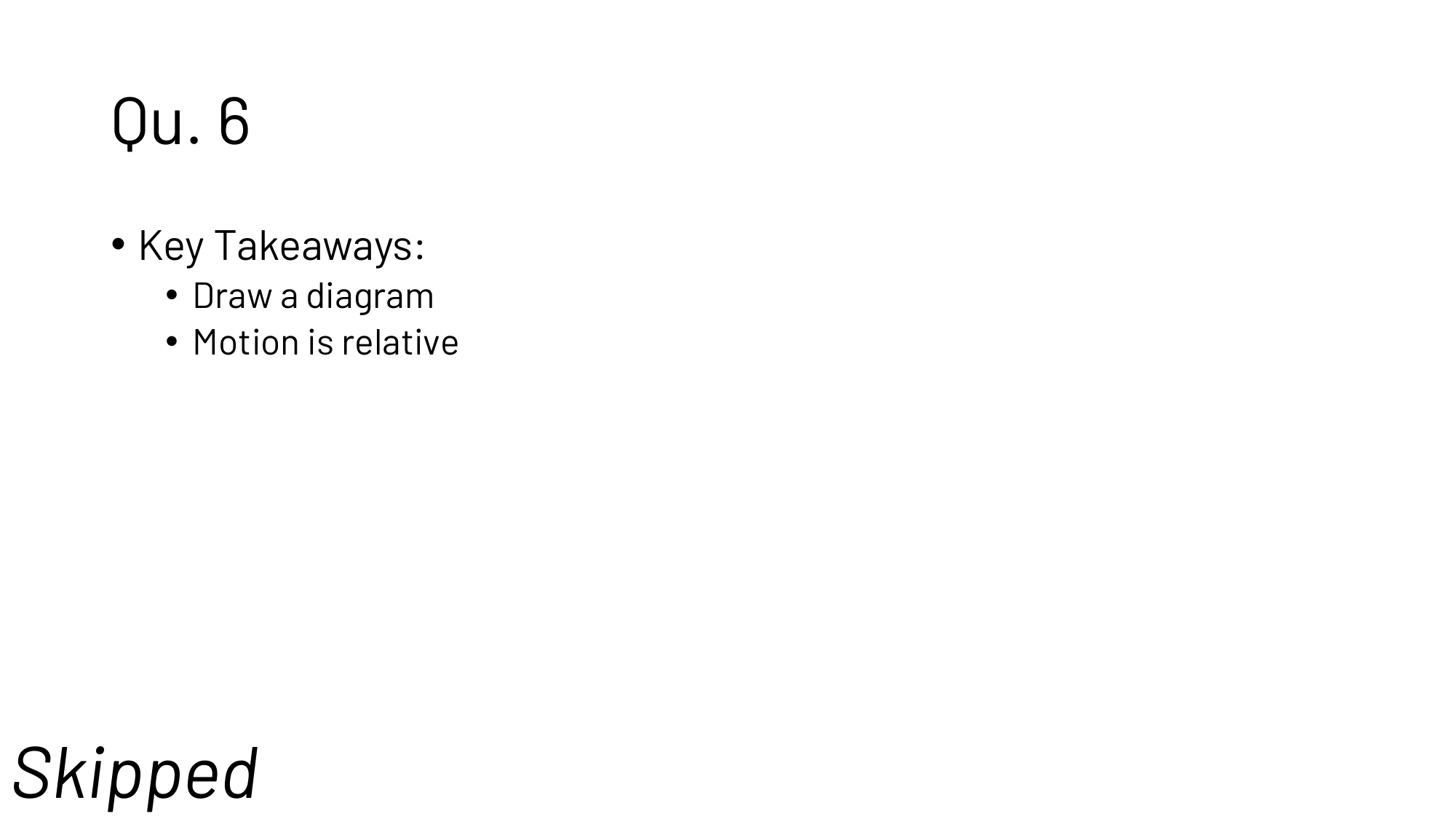

# Qu. 6
Key Takeaways:
Draw a diagram
Motion is relative
Skipped